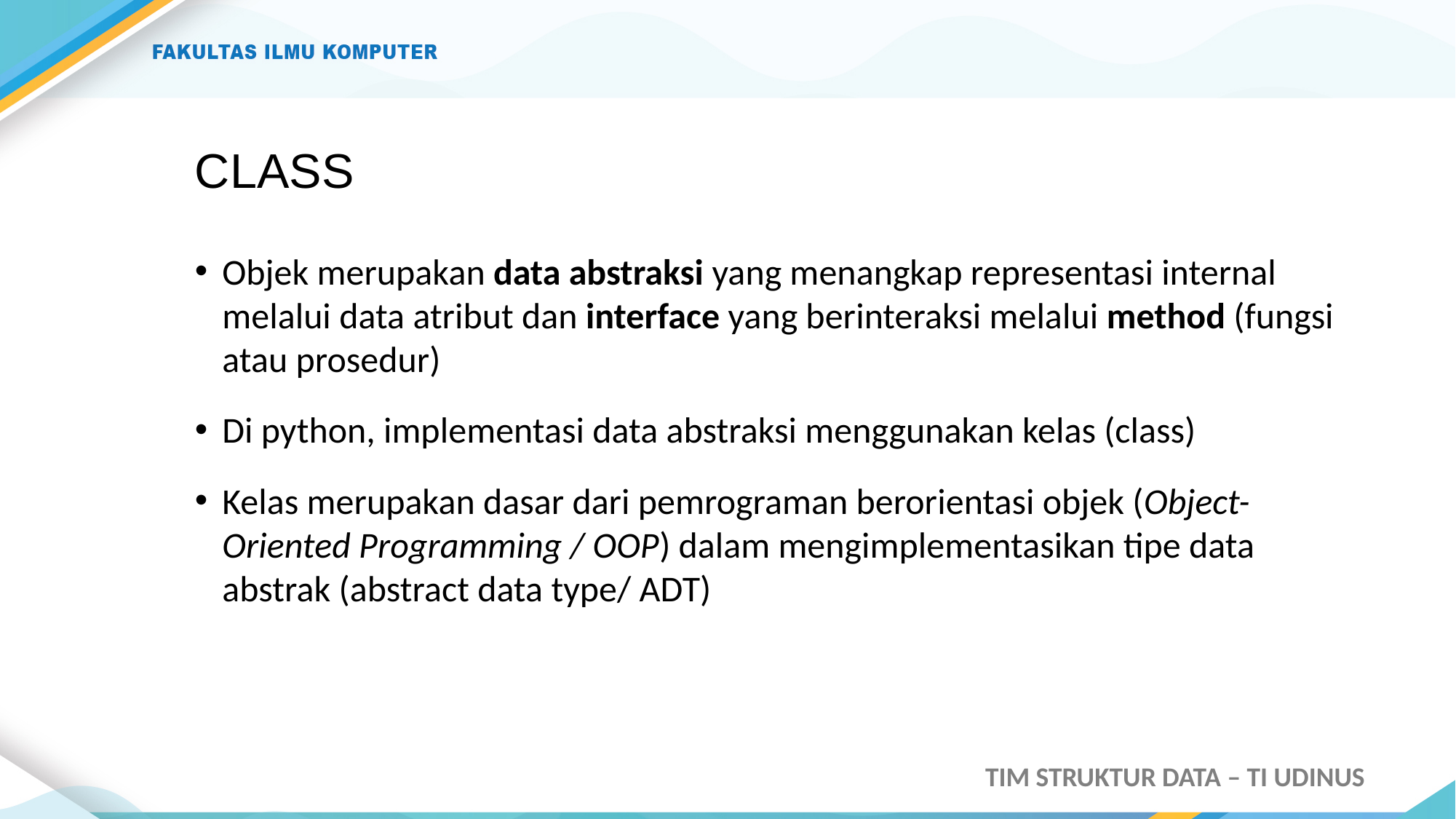

# CLASS
Objek merupakan data abstraksi yang menangkap representasi internal melalui data atribut dan interface yang berinteraksi melalui method (fungsi atau prosedur)
Di python, implementasi data abstraksi menggunakan kelas (class)
Kelas merupakan dasar dari pemrograman berorientasi objek (Object-Oriented Programming / OOP) dalam mengimplementasikan tipe data abstrak (abstract data type/ ADT)